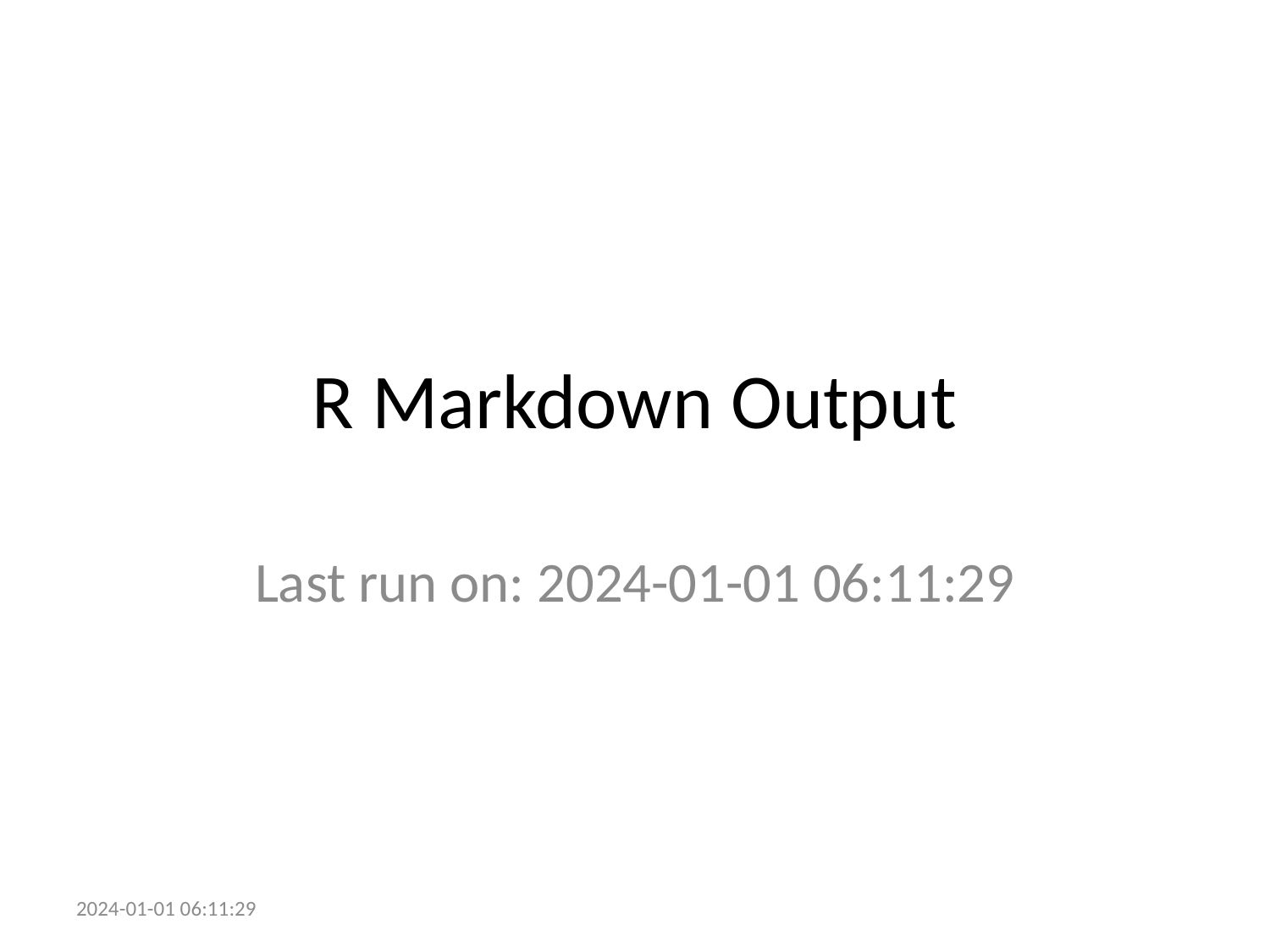

# R Markdown Output
Last run on: 2024-01-01 06:11:29
2024-01-01 06:11:29